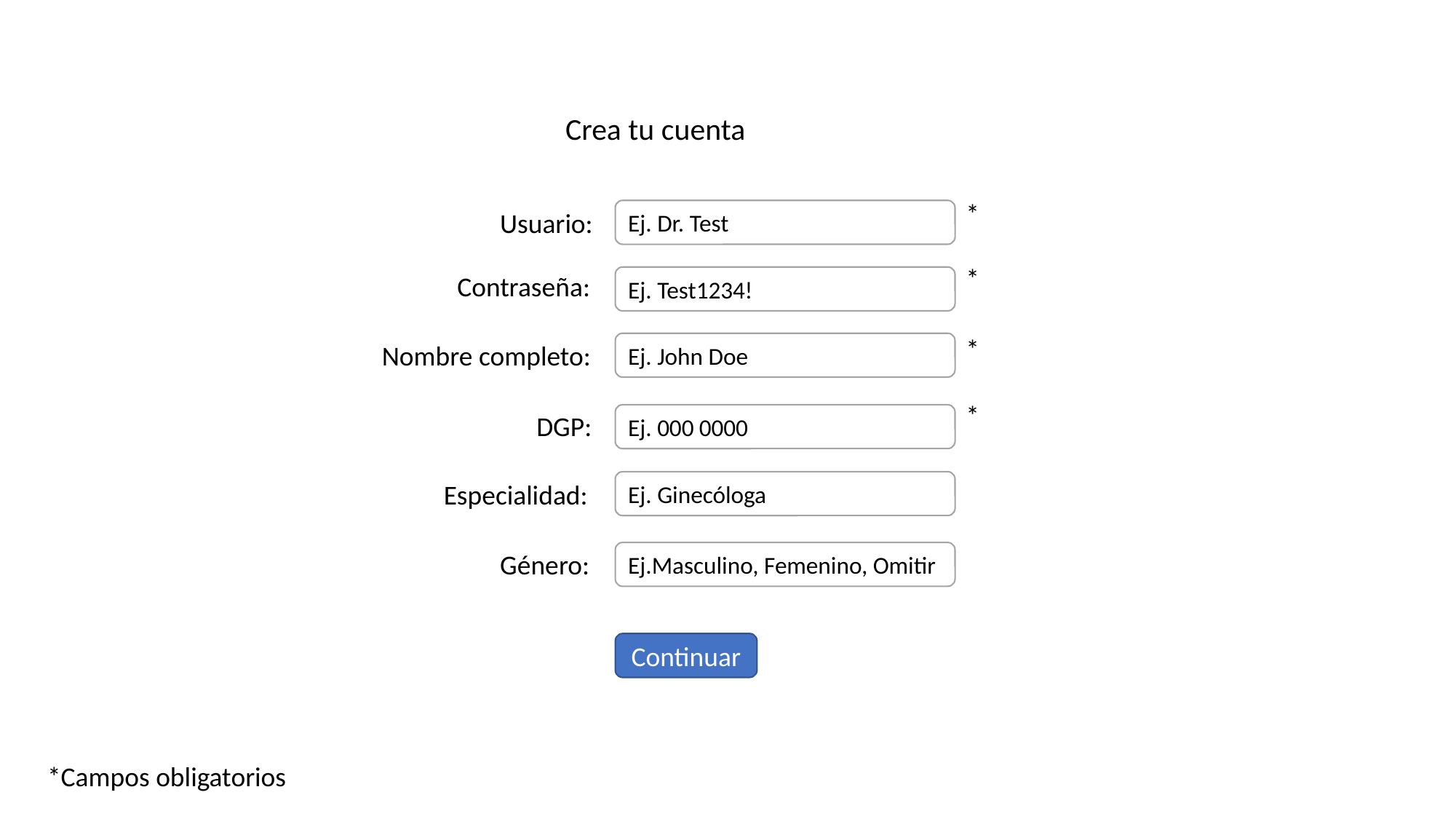

Crea tu cuenta
*
Usuario:
Ej. Dr. Test
*
Contraseña:
Ej. Test1234!
*
Ej. John Doe
Nombre completo:
*
DGP:
Ej. 000 0000
Ej. Ginecóloga
Especialidad:
Género:
Ej.Masculino, Femenino, Omitir
Continuar
*Campos obligatorios